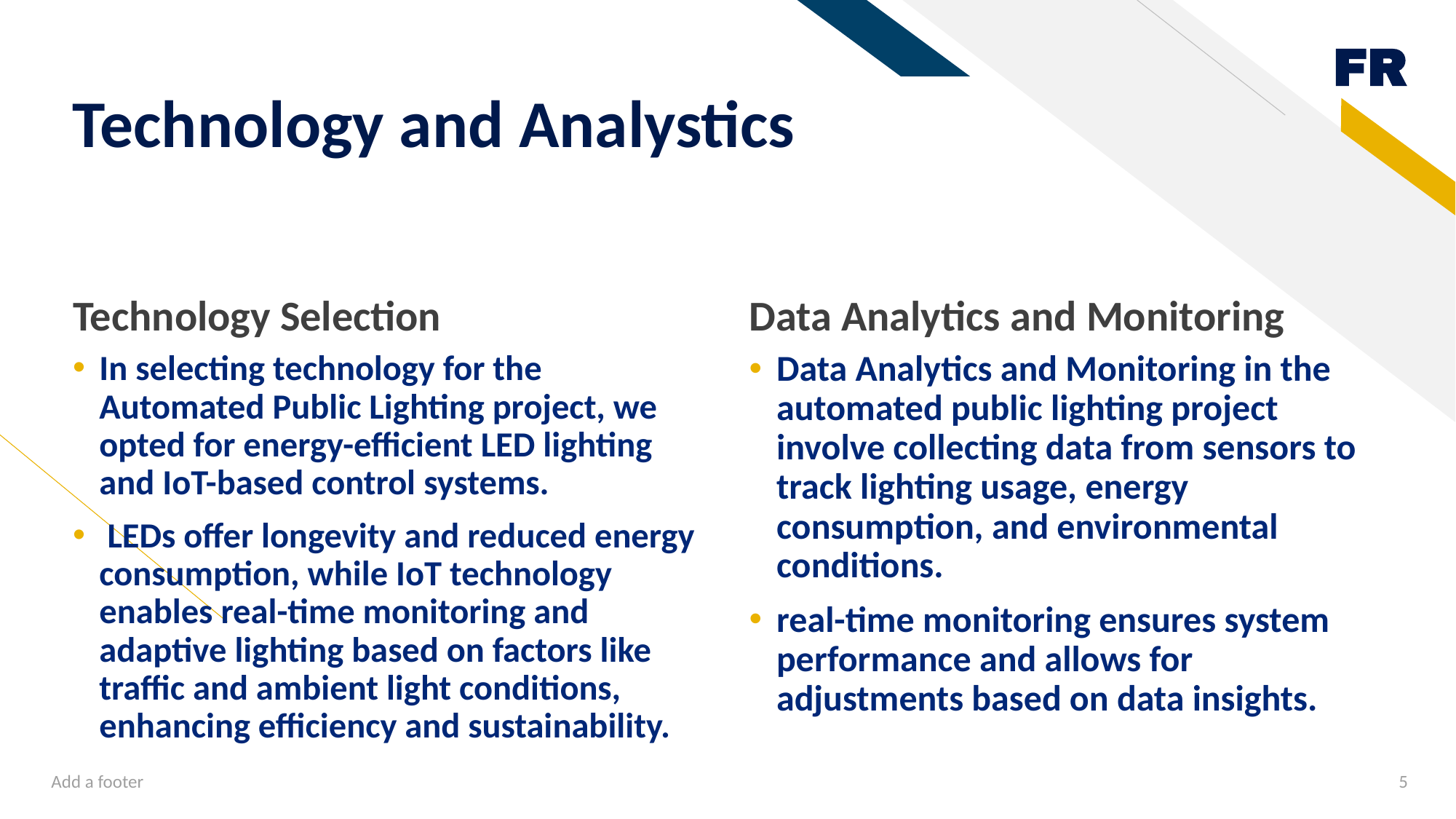

# Technology and Analystics

Technology Selection
Data Analytics and Monitoring
In selecting technology for the Automated Public Lighting project, we opted for energy-efficient LED lighting and IoT-based control systems.
 LEDs offer longevity and reduced energy consumption, while IoT technology enables real-time monitoring and adaptive lighting based on factors like traffic and ambient light conditions, enhancing efficiency and sustainability.
Data Analytics and Monitoring in the automated public lighting project involve collecting data from sensors to track lighting usage, energy consumption, and environmental conditions.
real-time monitoring ensures system performance and allows for adjustments based on data insights.
Add a footer
5